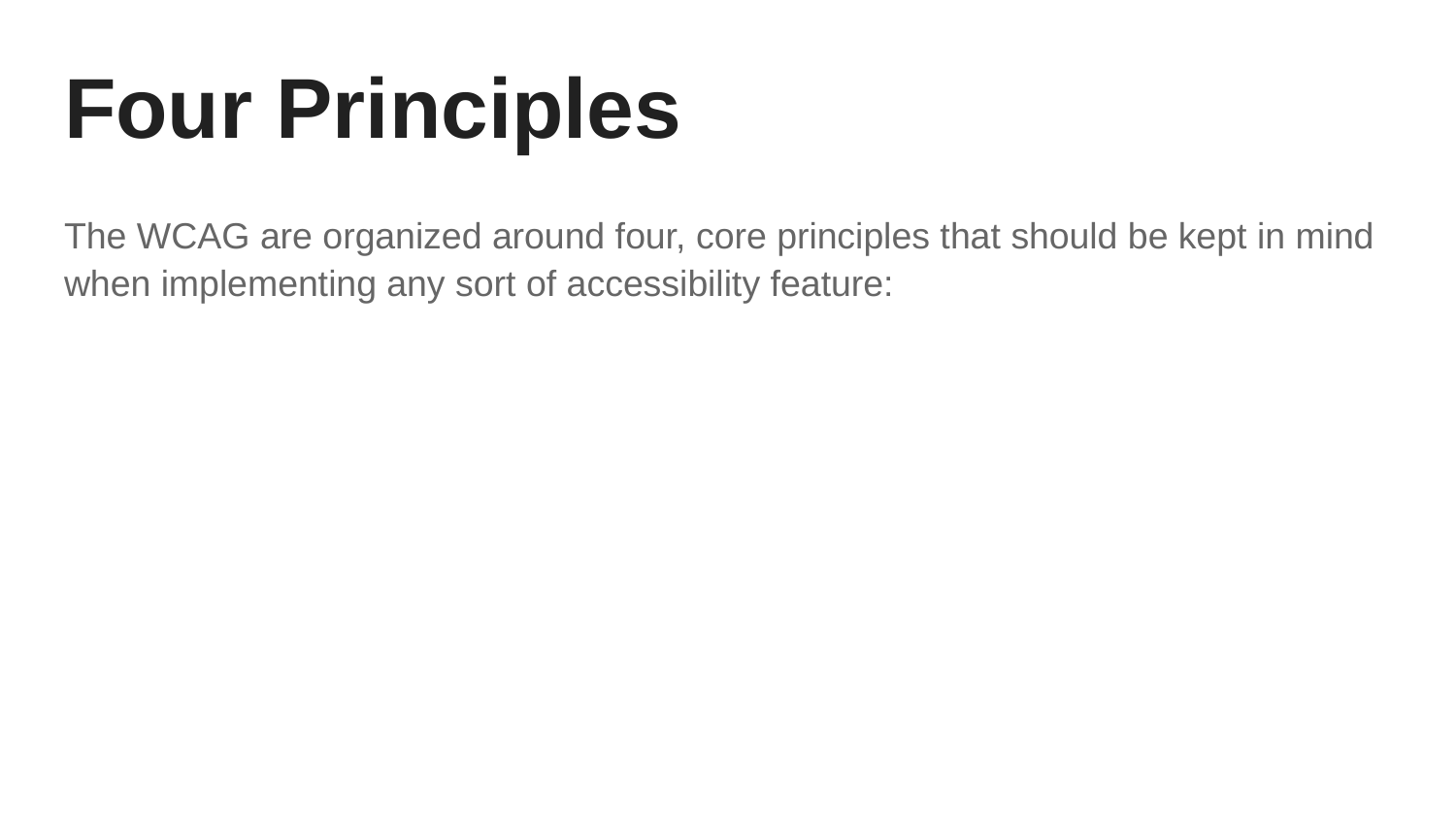

# Four Principles
The WCAG are organized around four, core principles that should be kept in mind when implementing any sort of accessibility feature: